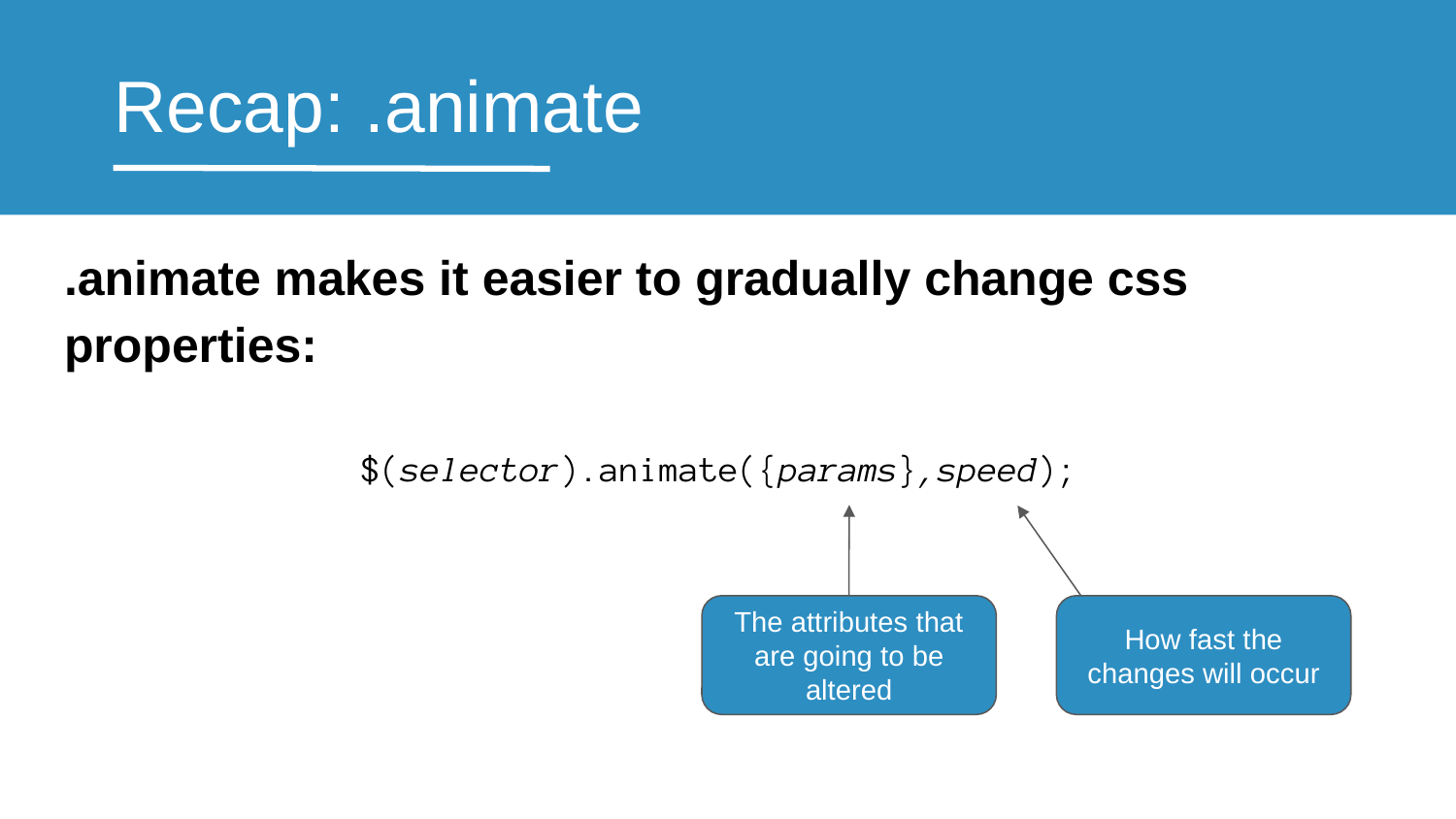

# Recap: .animate
.animate makes it easier to gradually change css properties:
$(selector).animate({params},speed);

The attributes that are going to be altered
How fast the changes will occur